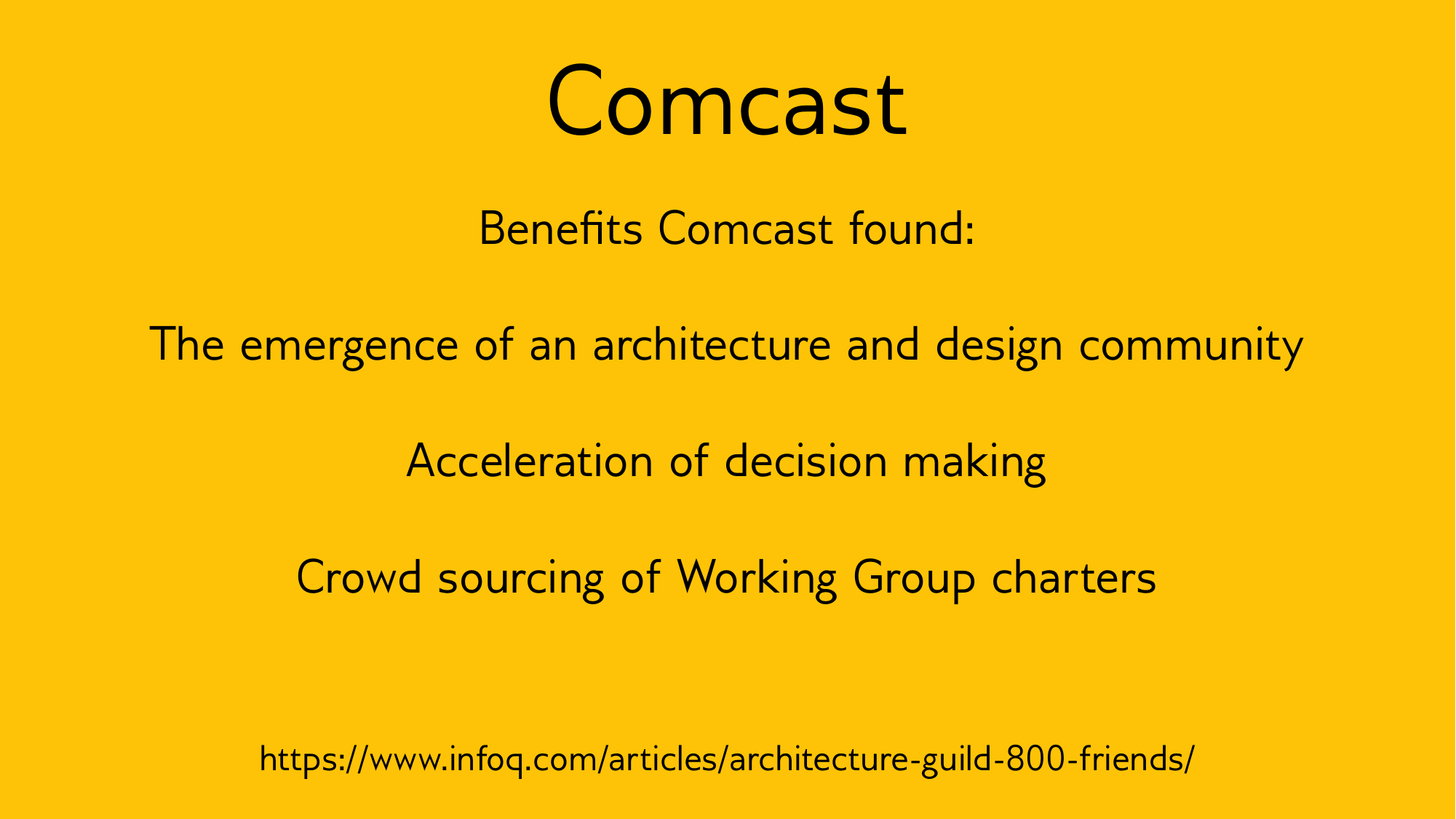

# Comcast
Benefits Comcast found:

The emergence of an architecture and design community

Acceleration of decision making

Crowd sourcing of Working Group charters

https://www.infoq.com/articles/architecture-guild-800-friends/